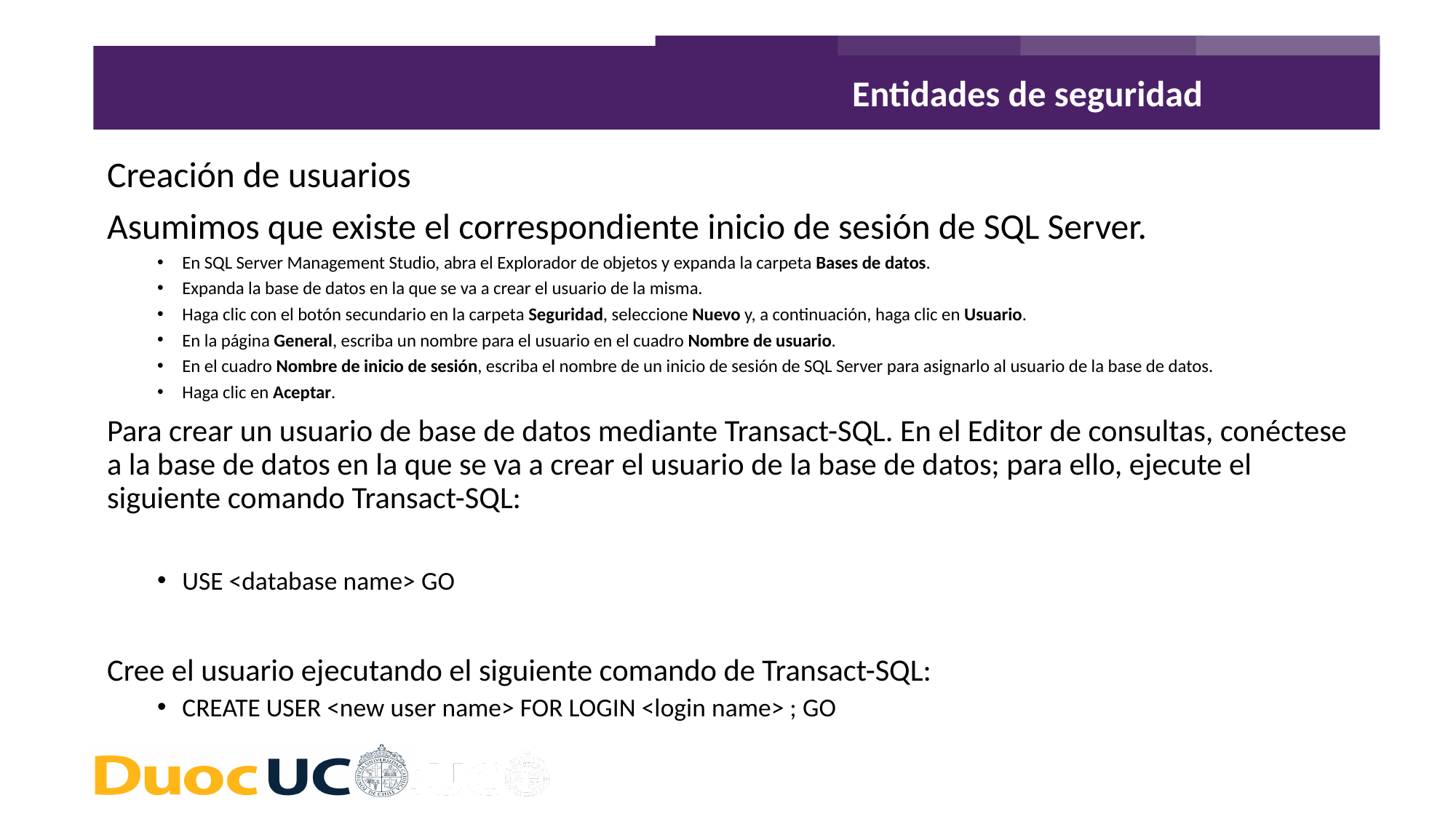

Entidades de seguridad
Creación de usuarios
Asumimos que existe el correspondiente inicio de sesión de SQL Server.
En SQL Server Management Studio, abra el Explorador de objetos y expanda la carpeta Bases de datos.
Expanda la base de datos en la que se va a crear el usuario de la misma.
Haga clic con el botón secundario en la carpeta Seguridad, seleccione Nuevo y, a continuación, haga clic en Usuario.
En la página General, escriba un nombre para el usuario en el cuadro Nombre de usuario.
En el cuadro Nombre de inicio de sesión, escriba el nombre de un inicio de sesión de SQL Server para asignarlo al usuario de la base de datos.
Haga clic en Aceptar.
Para crear un usuario de base de datos mediante Transact-SQL. En el Editor de consultas, conéctese a la base de datos en la que se va a crear el usuario de la base de datos; para ello, ejecute el siguiente comando Transact-SQL:

USE <database name> GO

Cree el usuario ejecutando el siguiente comando de Transact-SQL:
CREATE USER <new user name> FOR LOGIN <login name> ; GO